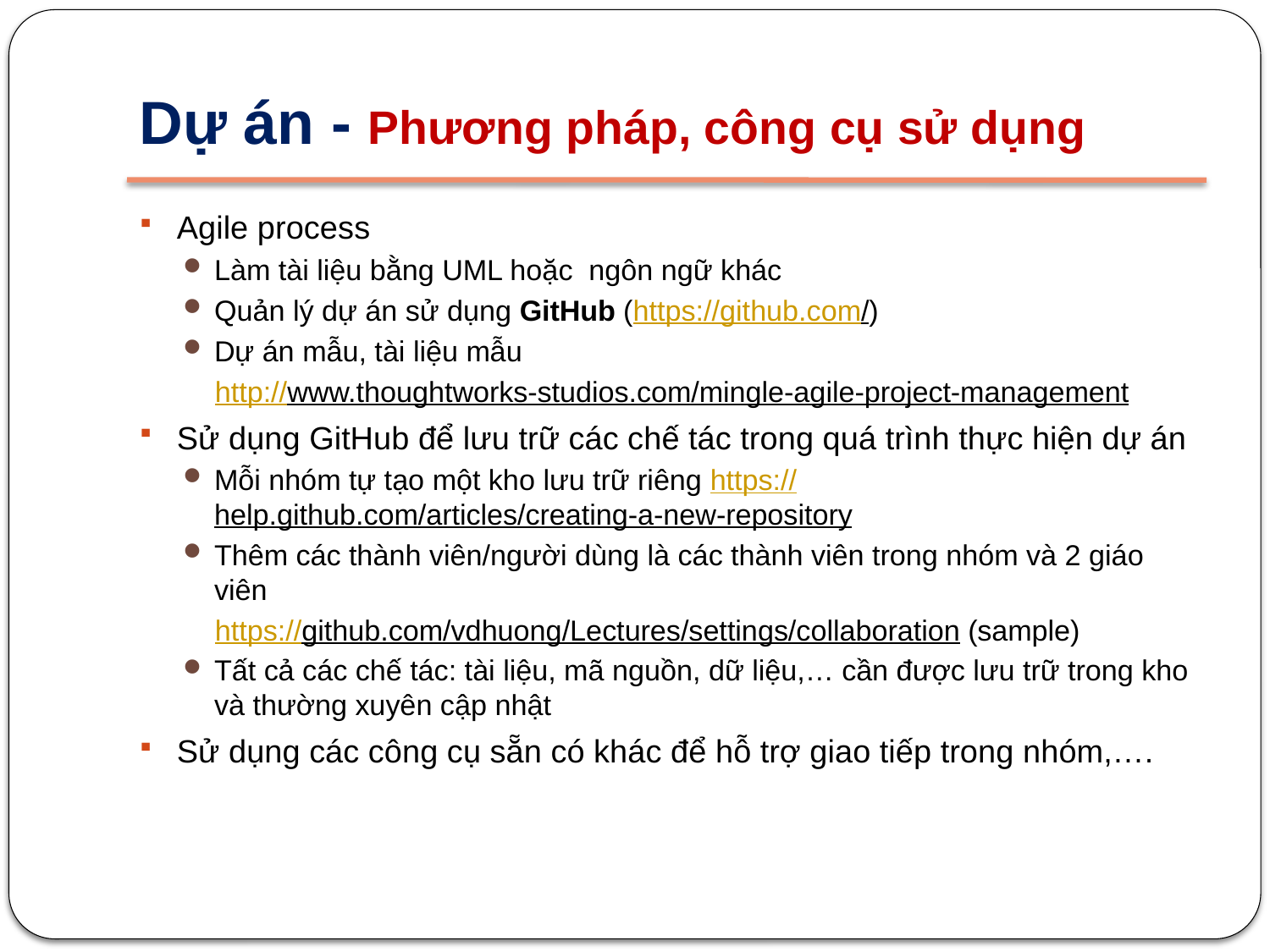

# Dự án - Phương pháp, công cụ sử dụng
Agile process
Làm tài liệu bằng UML hoặc  ngôn ngữ khác
Quản lý dự án sử dụng GitHub (https://github.com/)
Dự án mẫu, tài liệu mẫu
http://www.thoughtworks-studios.com/mingle-agile-project-management
Sử dụng GitHub để lưu trữ các chế tác trong quá trình thực hiện dự án
Mỗi nhóm tự tạo một kho lưu trữ riêng https://help.github.com/articles/creating-a-new-repository
Thêm các thành viên/người dùng là các thành viên trong nhóm và 2 giáo viên
https://github.com/vdhuong/Lectures/settings/collaboration (sample)
Tất cả các chế tác: tài liệu, mã nguồn, dữ liệu,… cần được lưu trữ trong kho và thường xuyên cập nhật
Sử dụng các công cụ sẵn có khác để hỗ trợ giao tiếp trong nhóm,….